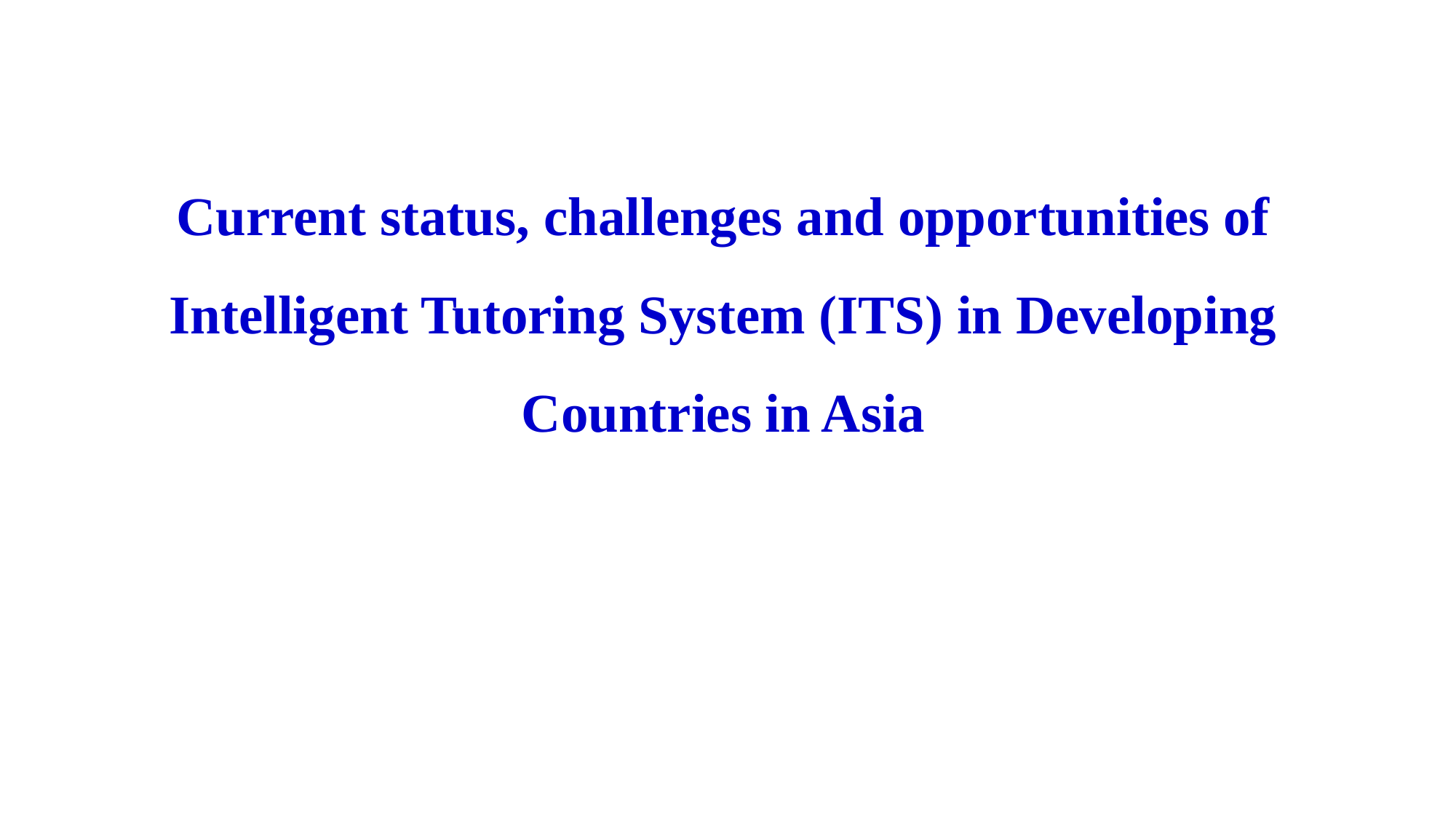

Current status, challenges and opportunities of Intelligent Tutoring System (ITS) in Developing Countries in Asia